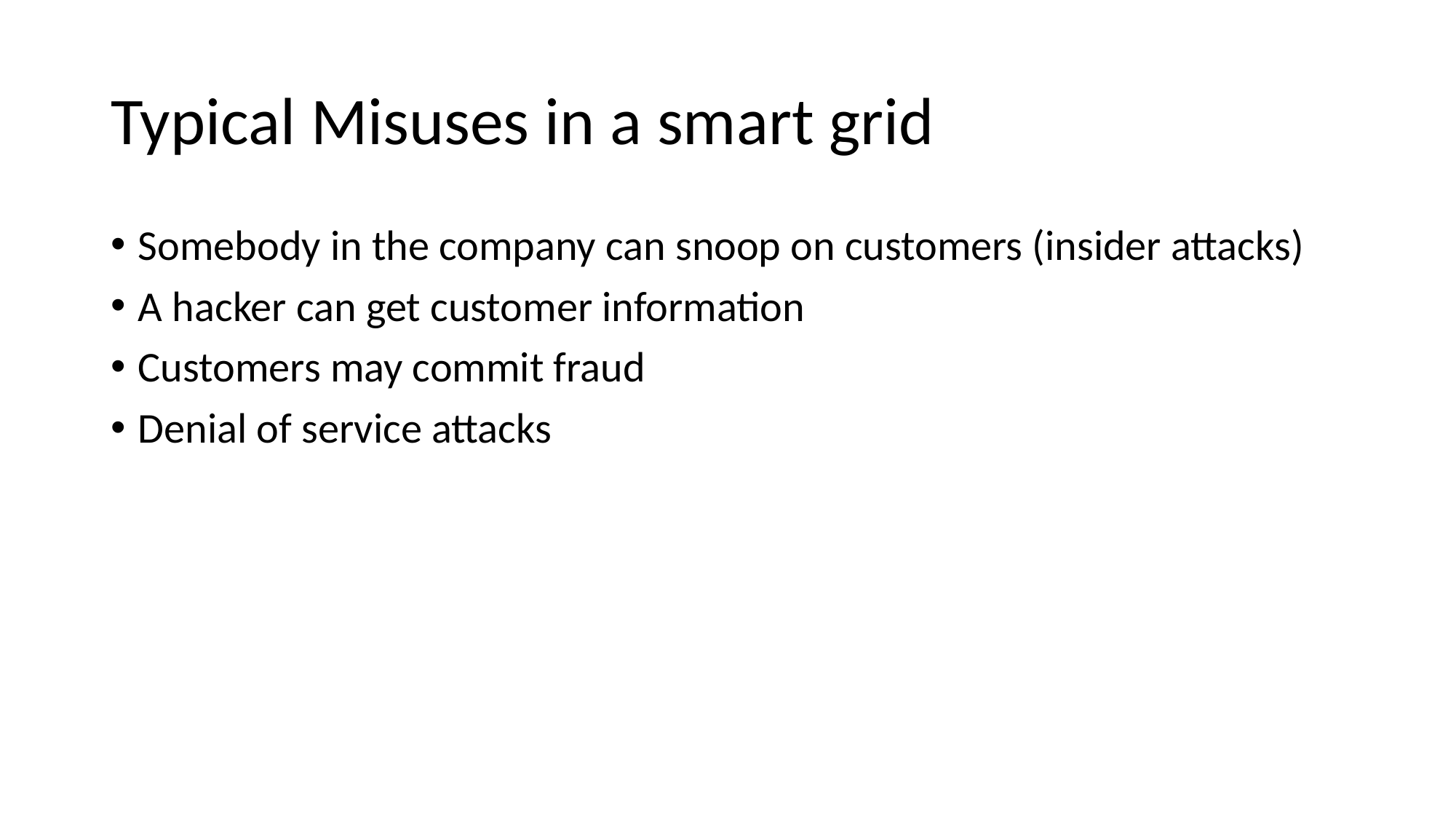

Typical Misuses in a smart grid
Somebody in the company can snoop on customers (insider attacks)
A hacker can get customer information
Customers may commit fraud
Denial of service attacks